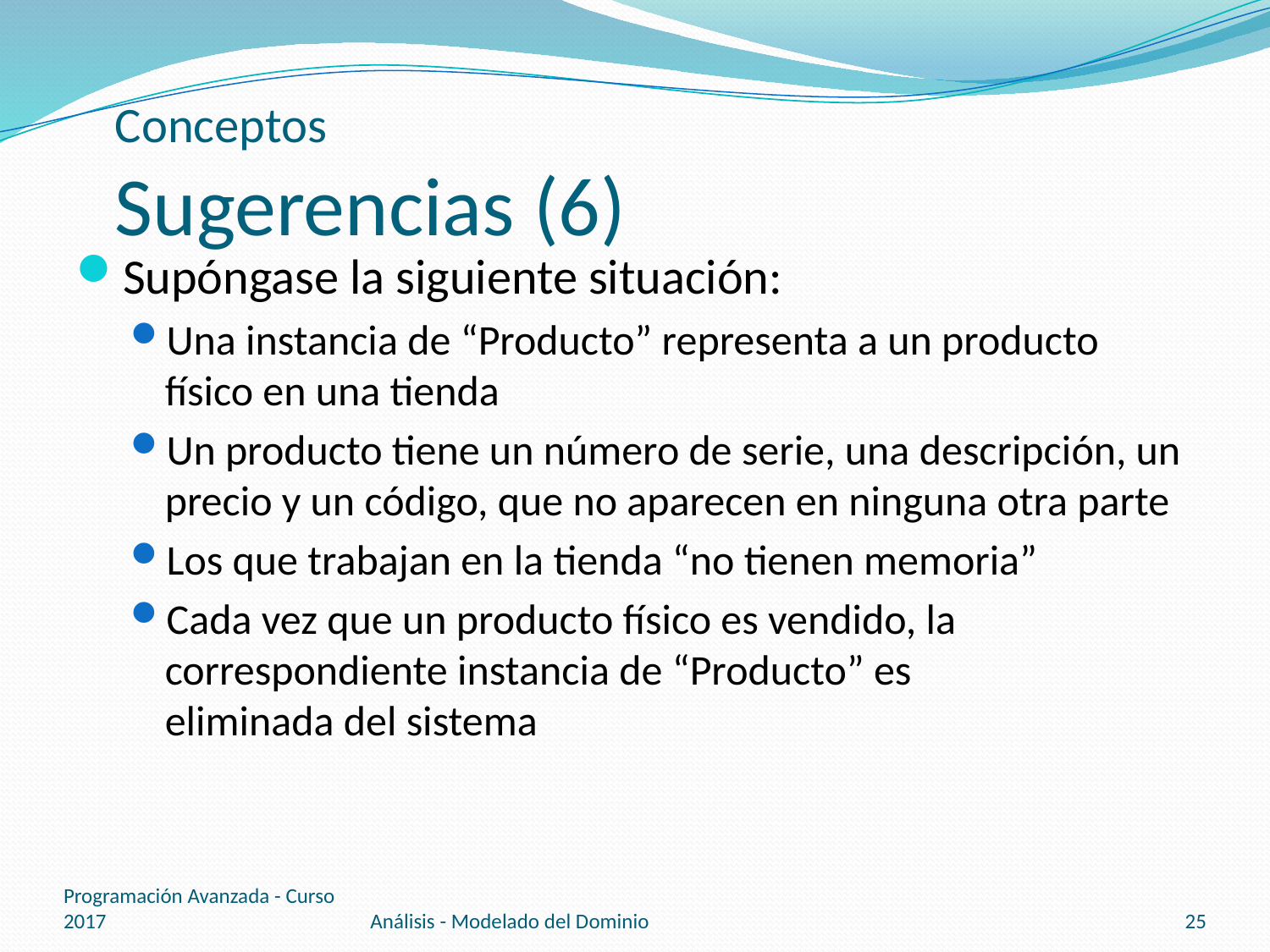

# Conceptos Sugerencias (6)
Supóngase la siguiente situación:
Una instancia de “Producto” representa a un producto físico en una tienda
Un producto tiene un número de serie, una descripción, un precio y un código, que no aparecen en ninguna otra parte
Los que trabajan en la tienda “no tienen memoria”
Cada vez que un producto físico es vendido, la correspondiente instancia de “Producto” es
eliminada del sistema
Programación Avanzada - Curso 2017
Análisis - Modelado del Dominio
25